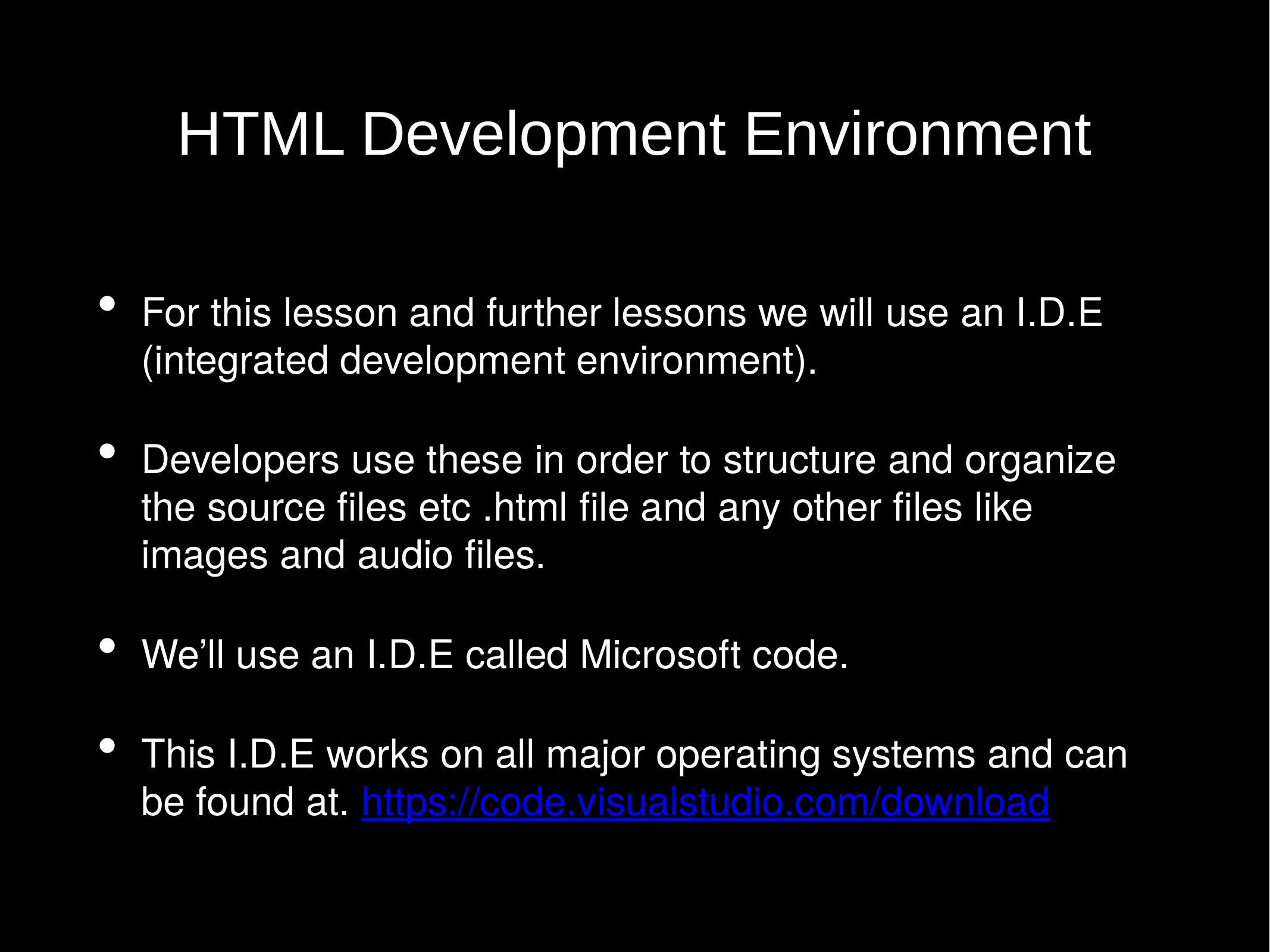

# HTML Development Environment
For this lesson and further lessons we will use an I.D.E (integrated development environment).
Developers use these in order to structure and organize the source files etc .html file and any other files like images and audio files.
We’ll use an I.D.E called Microsoft code.
This I.D.E works on all major operating systems and can be found at. https://code.visualstudio.com/download